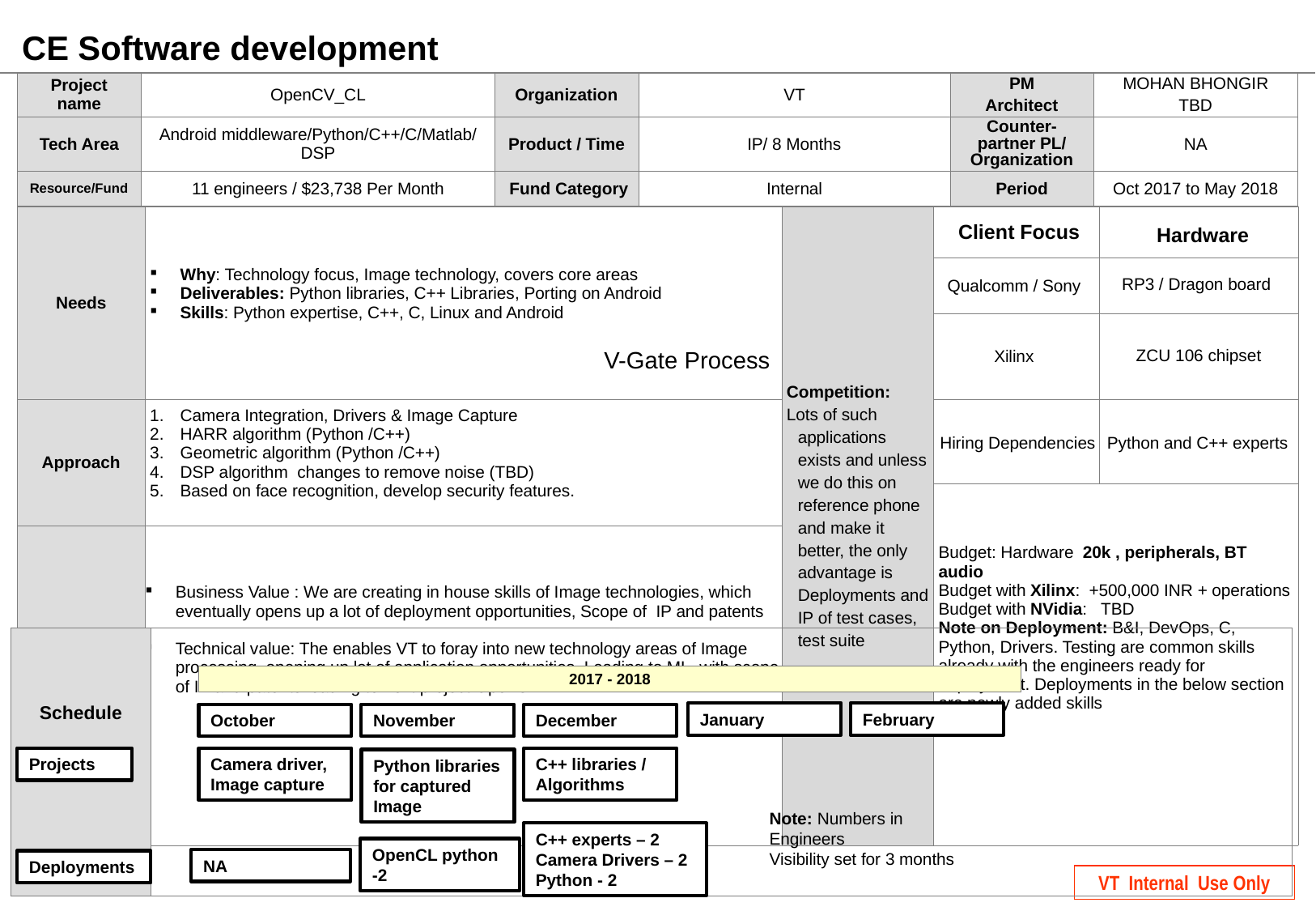

CE Software development
| Project name | OpenCV\_CL | Organization | VT | PM Architect | MOHAN BHONGIR TBD |
| --- | --- | --- | --- | --- | --- |
| Tech Area | Android middleware/Python/C++/C/Matlab/DSP | Product / Time | IP/ 8 Months | Counter-partner PL/ Organization | NA |
| Resource/Fund | 11 engineers / $23,738 Per Month | Fund Category | Internal | Period | Oct 2017 to May 2018 |
| Needs | Why: Technology focus, Image technology, covers core areas Deliverables: Python libraries, C++ Libraries, Porting on Android Skills: Python expertise, C++, C, Linux and Android | Competition: Lots of such applications exists and unless we do this on reference phone and make it better, the only advantage is Deployments and IP of test cases, test suite | Client Focus | Hardware |
| --- | --- | --- | --- | --- |
|  |  |  | Qualcomm / Sony | RP3 / Dragon board |
|  |  |  | Xilinx | ZCU 106 chipset |
| Approach | Camera Integration, Drivers & Image Capture HARR algorithm (Python /C++) Geometric algorithm (Python /C++) DSP algorithm changes to remove noise (TBD) Based on face recognition, develop security features. |  | Hiring Dependencies | Python and C++ experts |
|  |  |  | Budget: Hardware 20k , peripherals, BT audio Budget with Xilinx: +500,000 INR + operations Budget with NVidia: TBD Note on Deployment: B&I, DevOps, C, Python, Drivers. Testing are common skills already with the engineers ready for deployment. Deployments in the below section are newly added skills |  |
| Benefit | Business Value : We are creating in house skills of Image technologies, which eventually opens up a lot of deployment opportunities, Scope of IP and patents Technical value: The enables VT to foray into new technology areas of Image processing, opening up lot of application opportunities. Leading to ML, with scope of IP and patents leading to next project OpenGL |  |  |  |
V-Gate Process
| Schedule |  |
| --- | --- |
2017 - 2018
January
February
October
November
December
Projects
Camera driver, Image capture
C++ libraries / Algorithms
Python libraries for captured Image
Note: Numbers in Engineers
Visibility set for 3 months

C++ experts – 2
Camera Drivers – 2
Python - 2
OpenCL python  -2
NA
Deployments